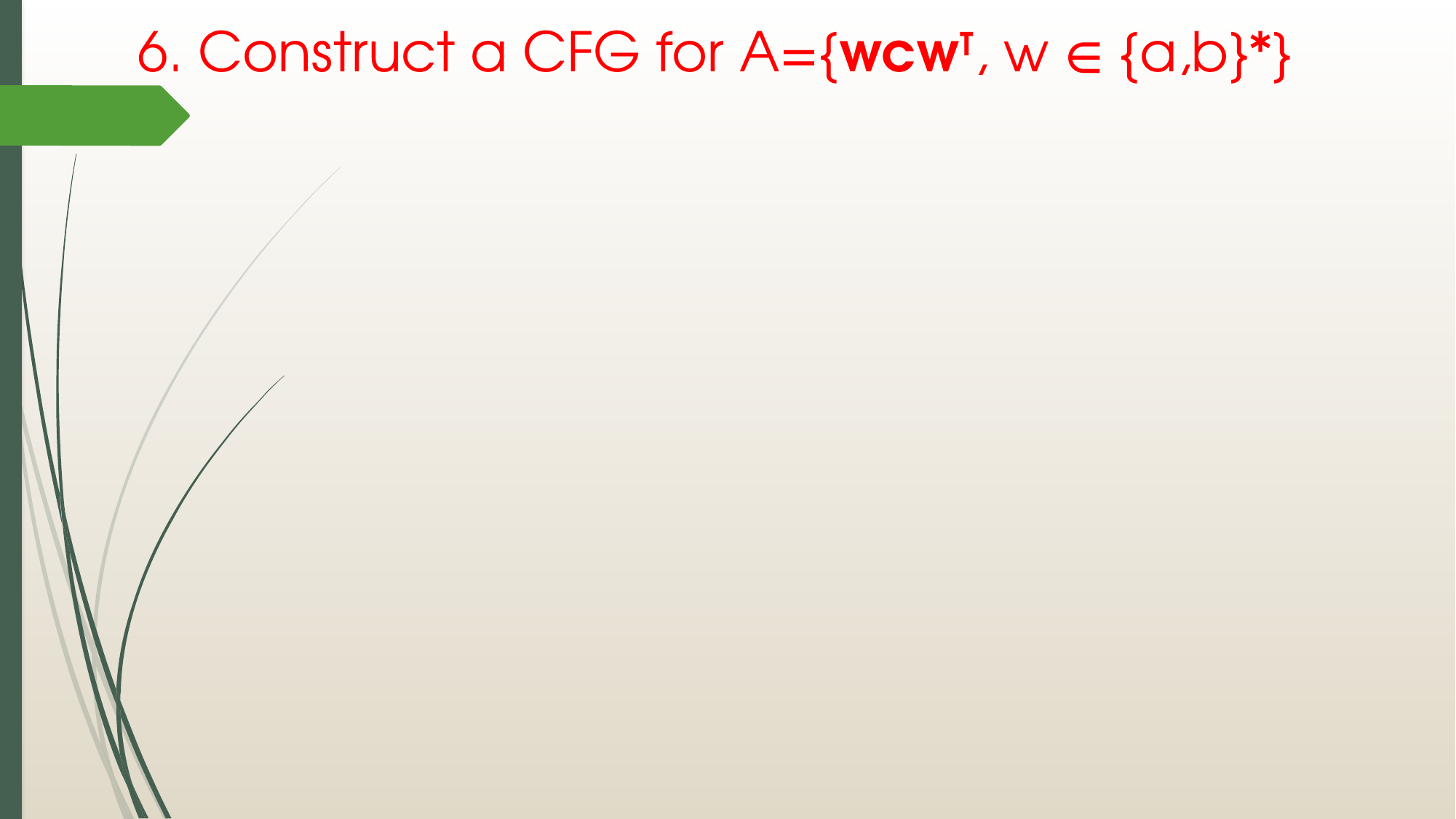

# 6. Construct a CFG for A={wcwT, w ∈ {a,b}*}